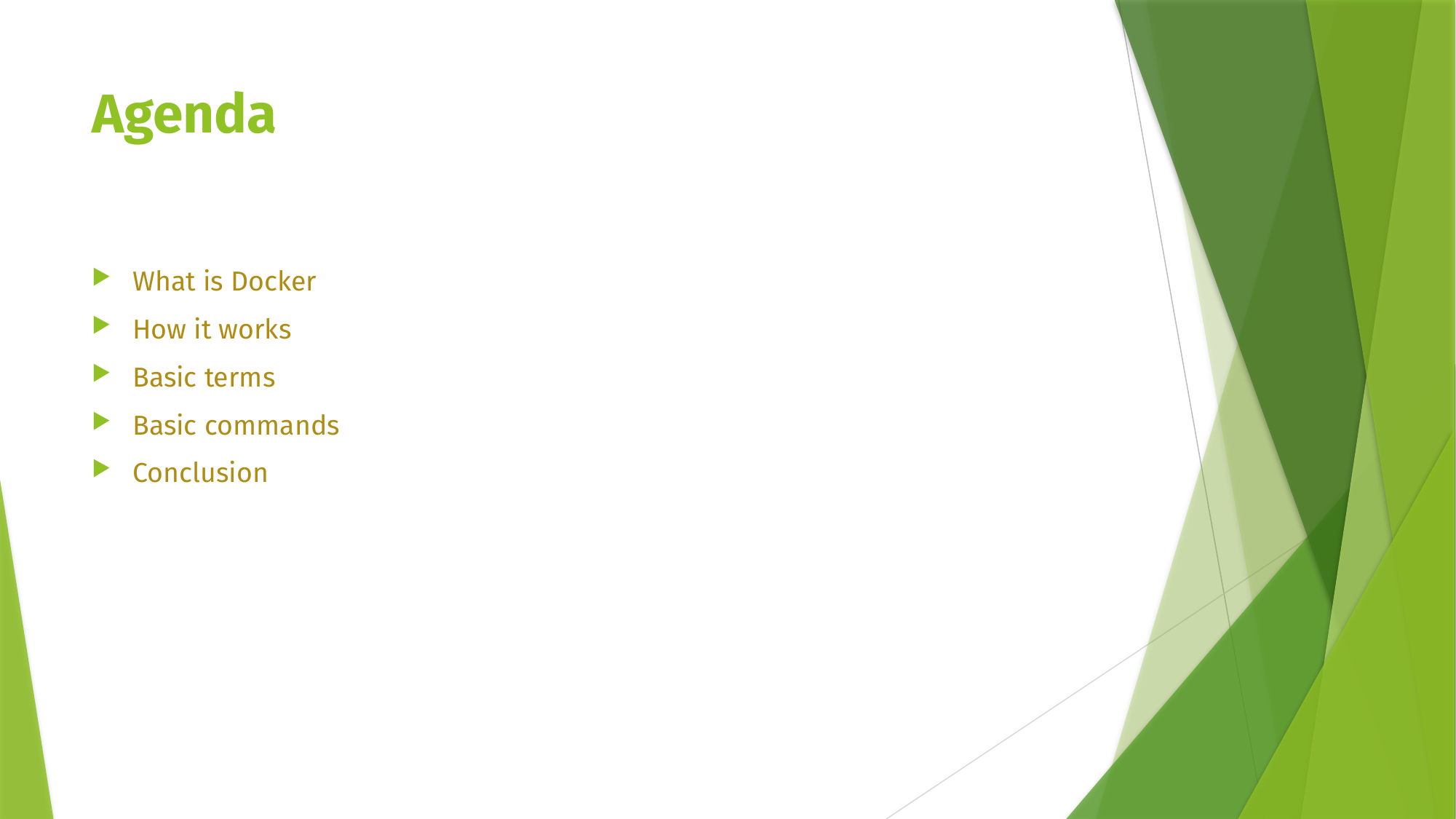

# Agenda
What is Docker
How it works
Basic terms
Basic commands
Conclusion